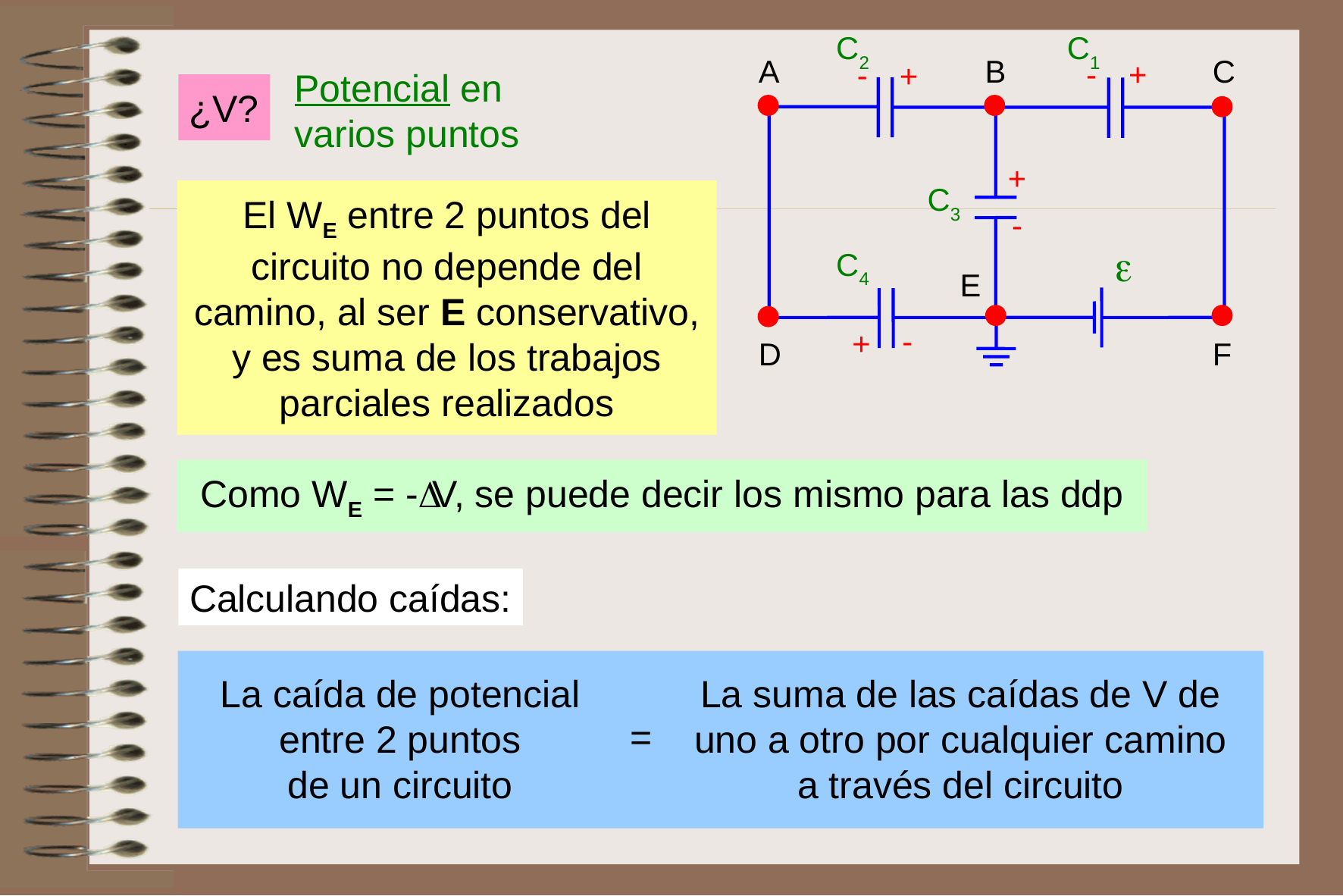

C2
C1
-
+
-
+

+
C3

-

C4
ε

-
+

A
B
C

E

D
F
Potencial en varios puntos
¿V?
El WE entre 2 puntos del circuito no depende del camino, al ser E conservativo, y es suma de los trabajos parciales realizados

Como WE = -ΔV, se puede decir los mismo para las ddp
Calculando caídas:

La suma de las caídas de V de uno a otro por cualquier camino a través del circuito
La caída de potencial entre 2 puntos
de un circuito
=